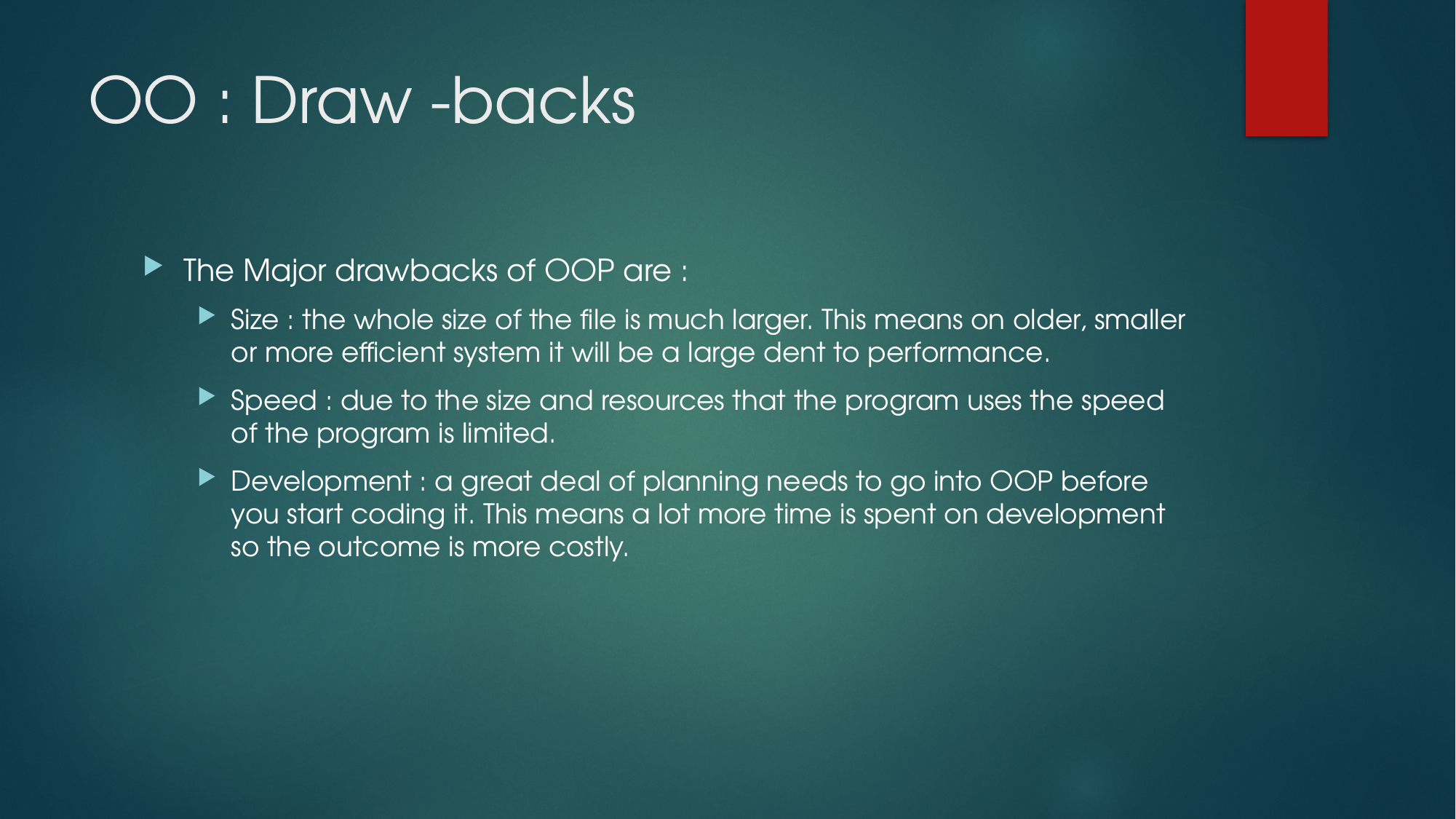

# OO : Draw -backs
The Major drawbacks of OOP are :
Size : the whole size of the file is much larger. This means on older, smaller or more efficient system it will be a large dent to performance.
Speed : due to the size and resources that the program uses the speed of the program is limited.
Development : a great deal of planning needs to go into OOP before you start coding it. This means a lot more time is spent on development so the outcome is more costly.